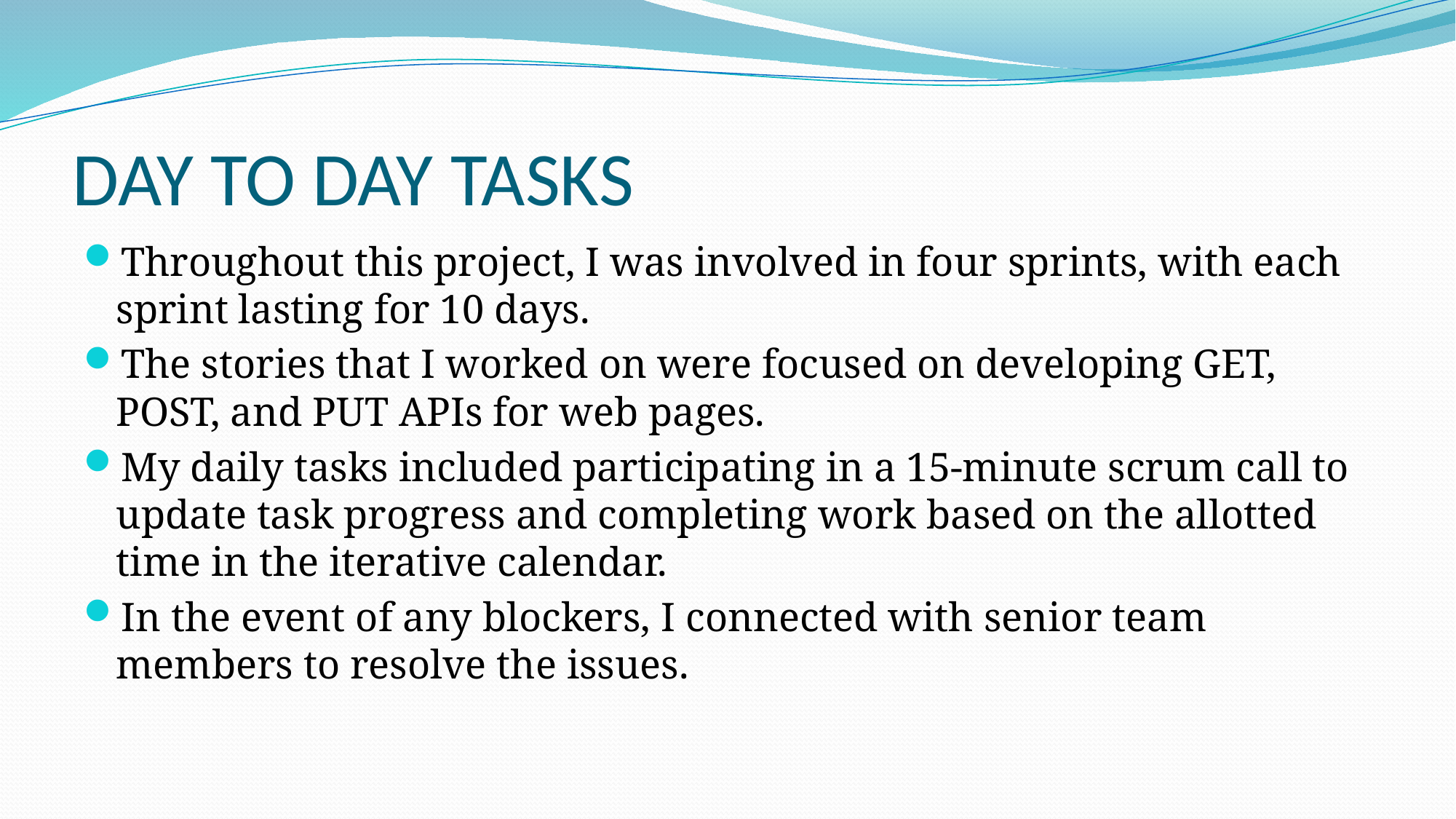

# DAY TO DAY TASKS
Throughout this project, I was involved in four sprints, with each sprint lasting for 10 days.
The stories that I worked on were focused on developing GET, POST, and PUT APIs for web pages.
My daily tasks included participating in a 15-minute scrum call to update task progress and completing work based on the allotted time in the iterative calendar.
In the event of any blockers, I connected with senior team members to resolve the issues.